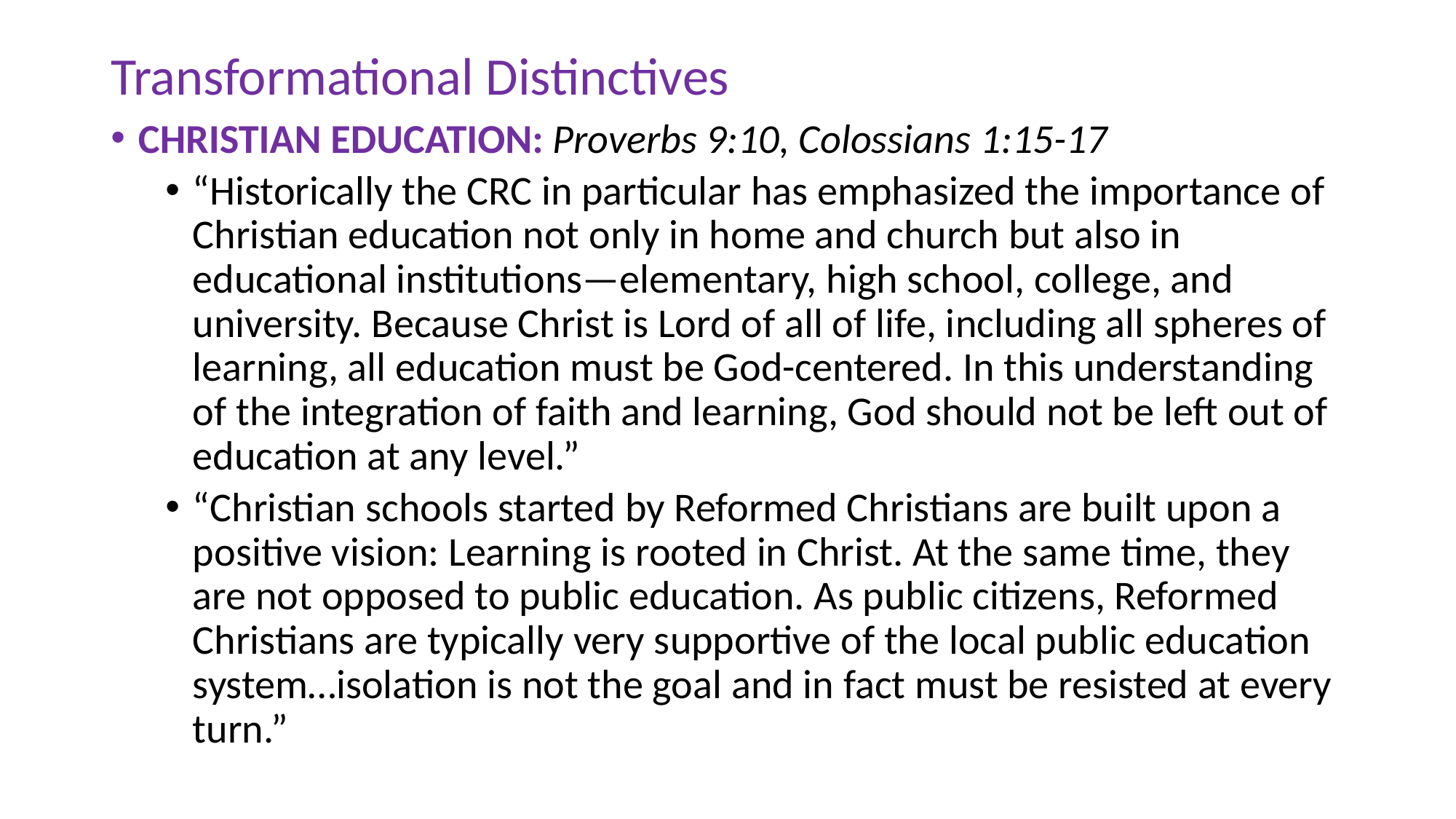

# Transformational Distinctives
CHRISTIAN EDUCATION: Proverbs 9:10, Colossians 1:15-17
“Historically the CRC in particular has emphasized the importance of Christian education not only in home and church but also in educational institutions—elementary, high school, college, and university. Because Christ is Lord of all of life, including all spheres of learning, all education must be God-centered. In this understanding of the integration of faith and learning, God should not be left out of education at any level.”
“Christian schools started by Reformed Christians are built upon a positive vision: Learning is rooted in Christ. At the same time, they are not opposed to public education. As public citizens, Reformed Christians are typically very supportive of the local public education system…isolation is not the goal and in fact must be resisted at every turn.”